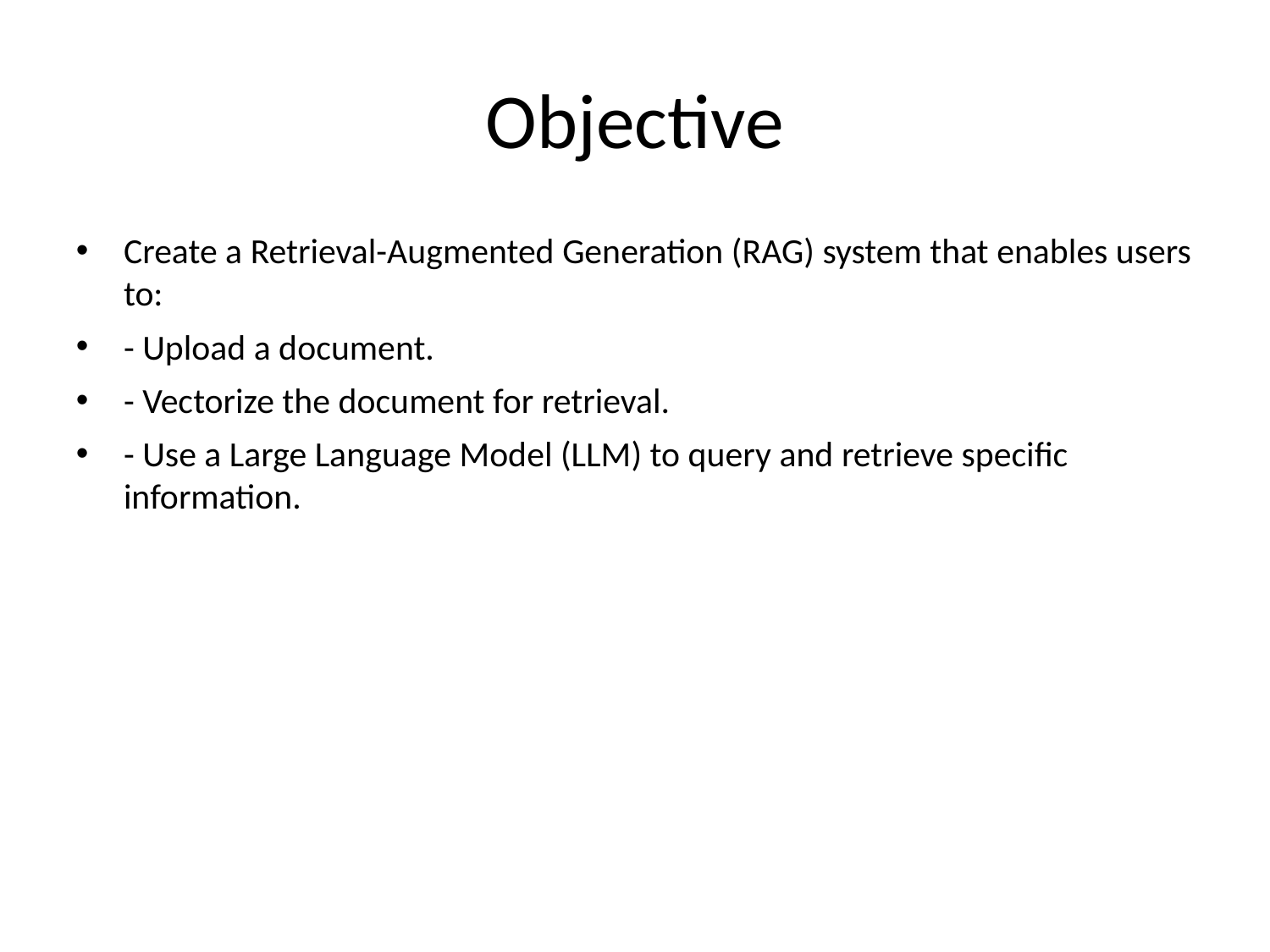

# Objective
Create a Retrieval-Augmented Generation (RAG) system that enables users to:
- Upload a document.
- Vectorize the document for retrieval.
- Use a Large Language Model (LLM) to query and retrieve specific information.